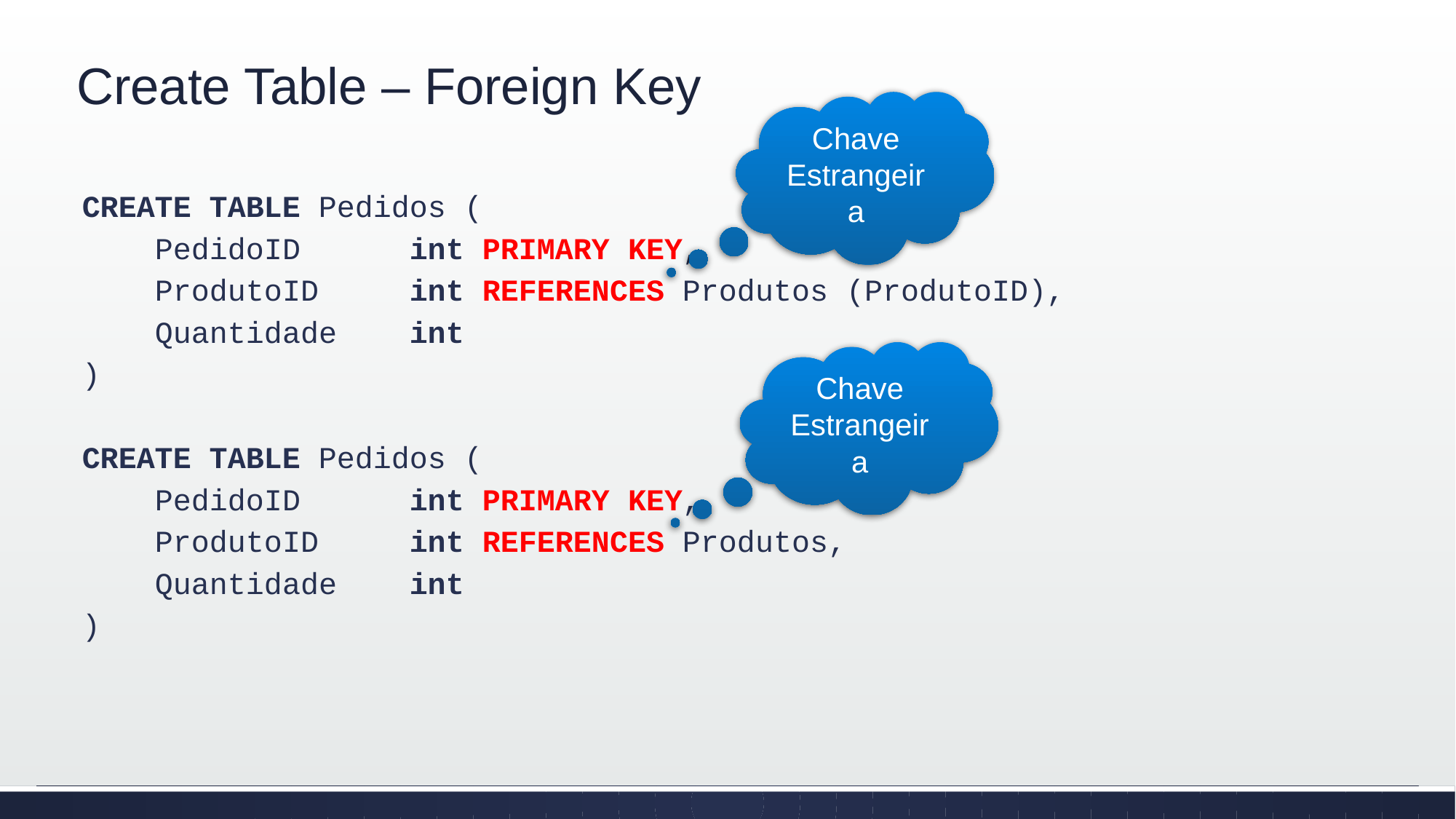

# Create Table – Foreign Key
Chave Estrangeira
CREATE TABLE Pedidos (
    PedidoID	int PRIMARY KEY,
    ProdutoID	int REFERENCES Produtos (ProdutoID),
    Quantidade	int
)

CREATE TABLE Pedidos (
    PedidoID	int PRIMARY KEY,
    ProdutoID	int REFERENCES Produtos,
    Quantidade	int
)
Chave Estrangeira